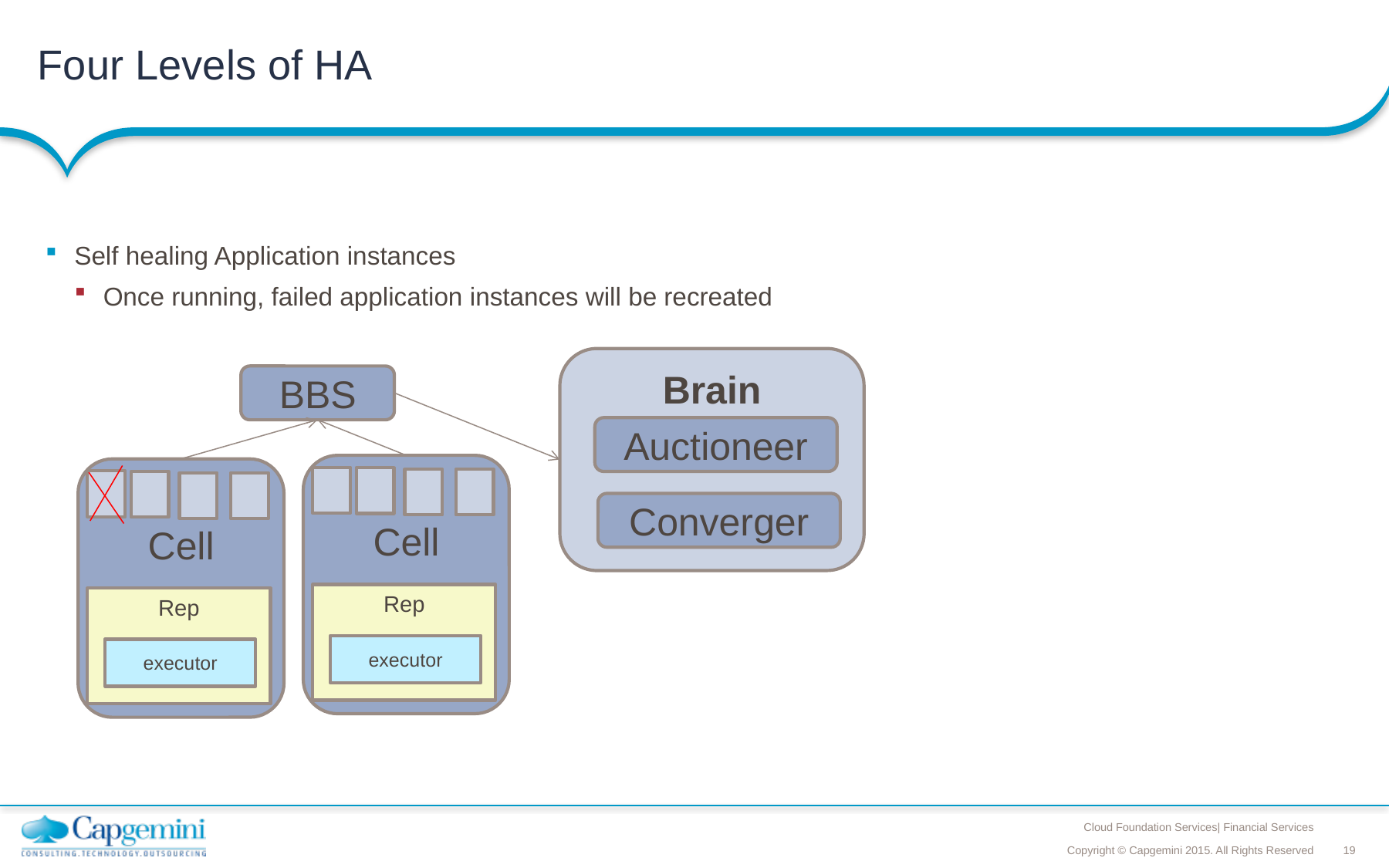

# Four Levels of HA

Self healing Application instances
Once running, failed application instances will be recreated

Brain
BBS
Auctioneer

Cell

Cell

Converger
Rep
Rep
executor
executor